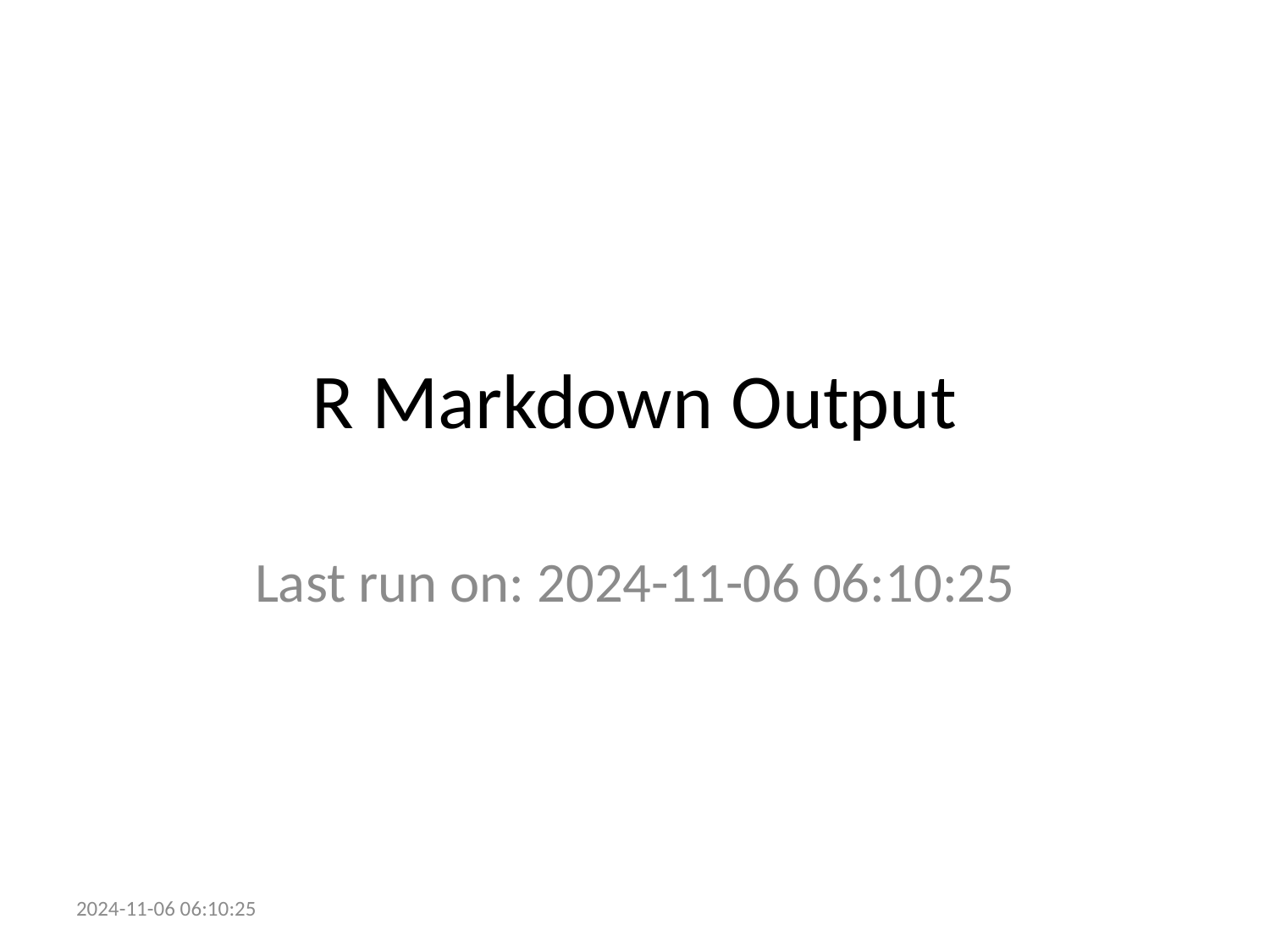

# R Markdown Output
Last run on: 2024-11-06 06:10:25
2024-11-06 06:10:25